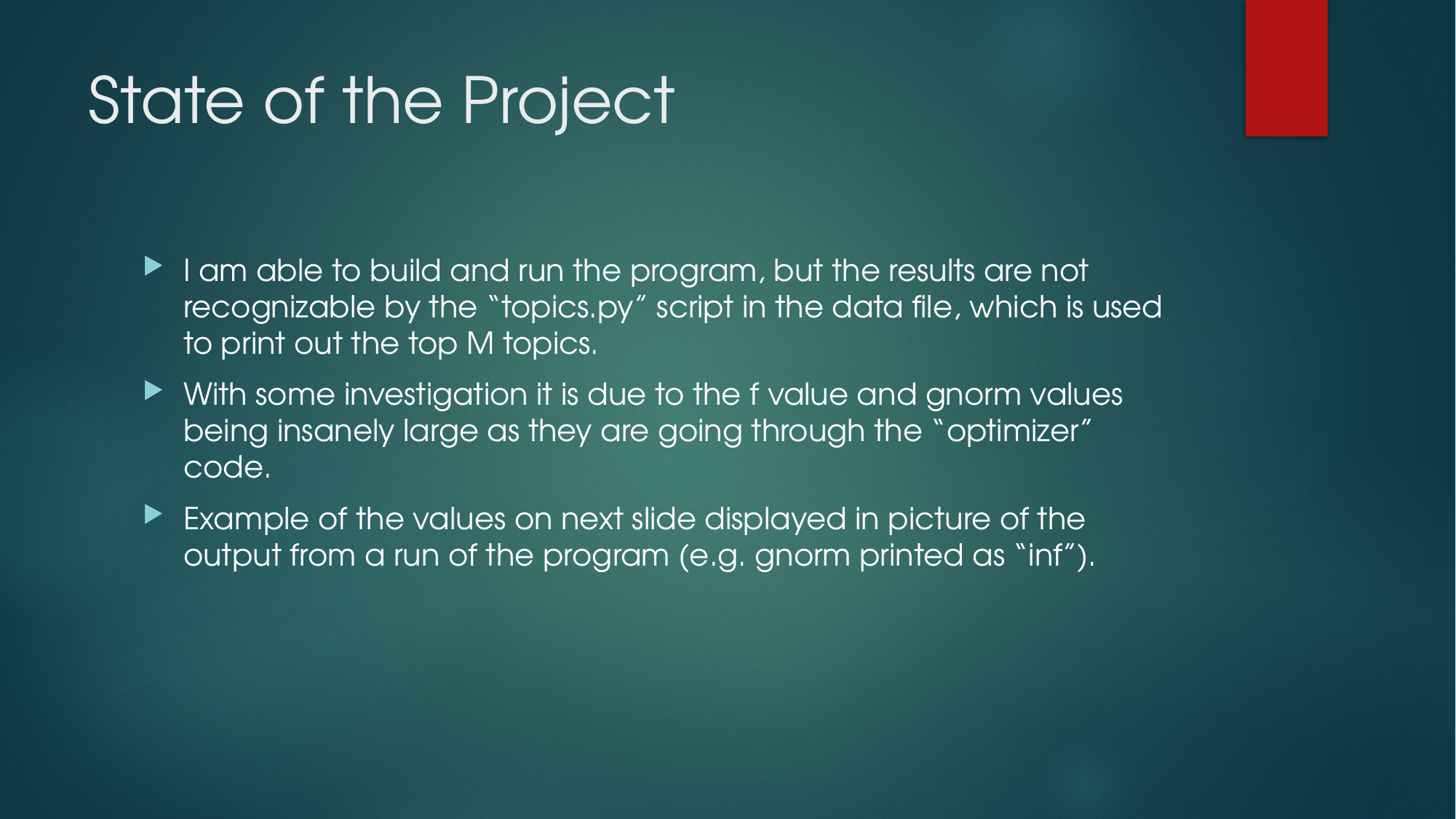

# State of the Project
I am able to build and run the program, but the results are not recognizable by the “topics.py” script in the data file, which is used to print out the top M topics.
With some investigation it is due to the f value and gnorm values being insanely large as they are going through the “optimizer” code.
Example of the values on next slide displayed in picture of the output from a run of the program (e.g. gnorm printed as “inf”).